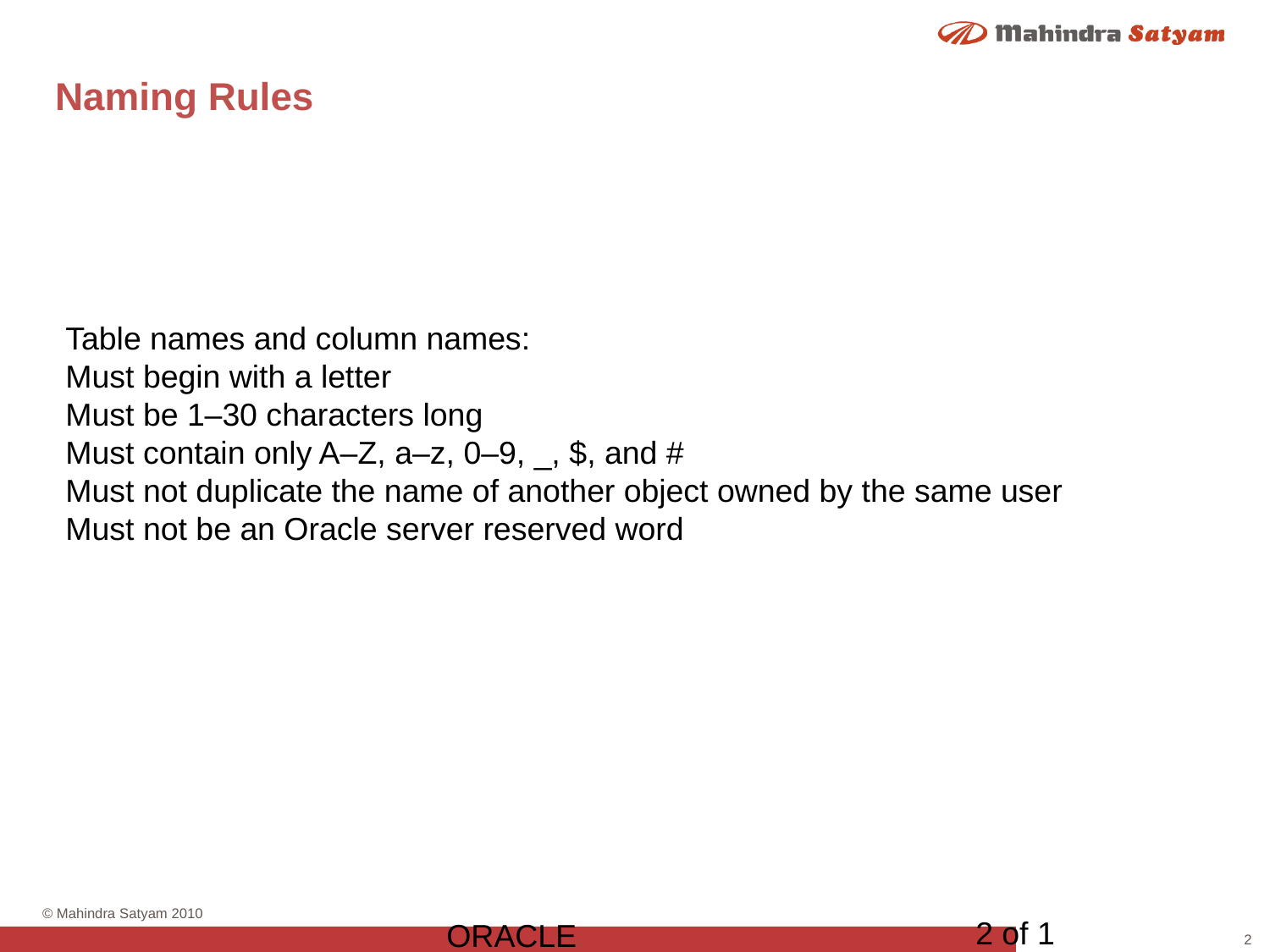

# Naming Rules
Table names and column names:
Must begin with a letter
Must be 1–30 characters long
Must contain only A–Z, a–z, 0–9, _, $, and #
Must not duplicate the name of another object owned by the same user
Must not be an Oracle server reserved word
2 of 1
ORACLE